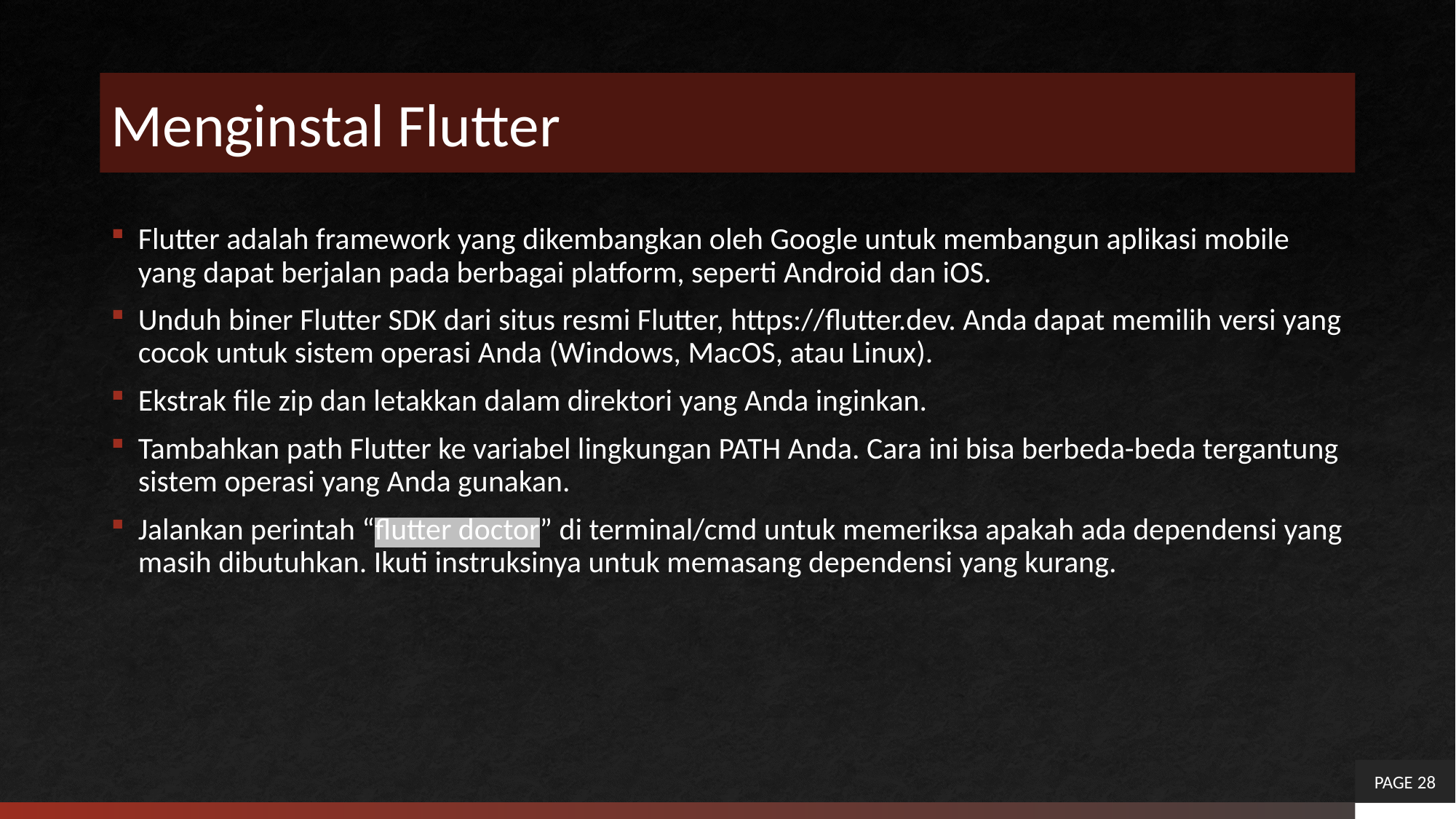

# Menginstal Flutter
Flutter adalah framework yang dikembangkan oleh Google untuk membangun aplikasi mobile yang dapat berjalan pada berbagai platform, seperti Android dan iOS.
Unduh biner Flutter SDK dari situs resmi Flutter, https://flutter.dev. Anda dapat memilih versi yang cocok untuk sistem operasi Anda (Windows, MacOS, atau Linux).
Ekstrak file zip dan letakkan dalam direktori yang Anda inginkan.
Tambahkan path Flutter ke variabel lingkungan PATH Anda. Cara ini bisa berbeda-beda tergantung sistem operasi yang Anda gunakan.
Jalankan perintah “flutter doctor” di terminal/cmd untuk memeriksa apakah ada dependensi yang masih dibutuhkan. Ikuti instruksinya untuk memasang dependensi yang kurang.

PAGE 28